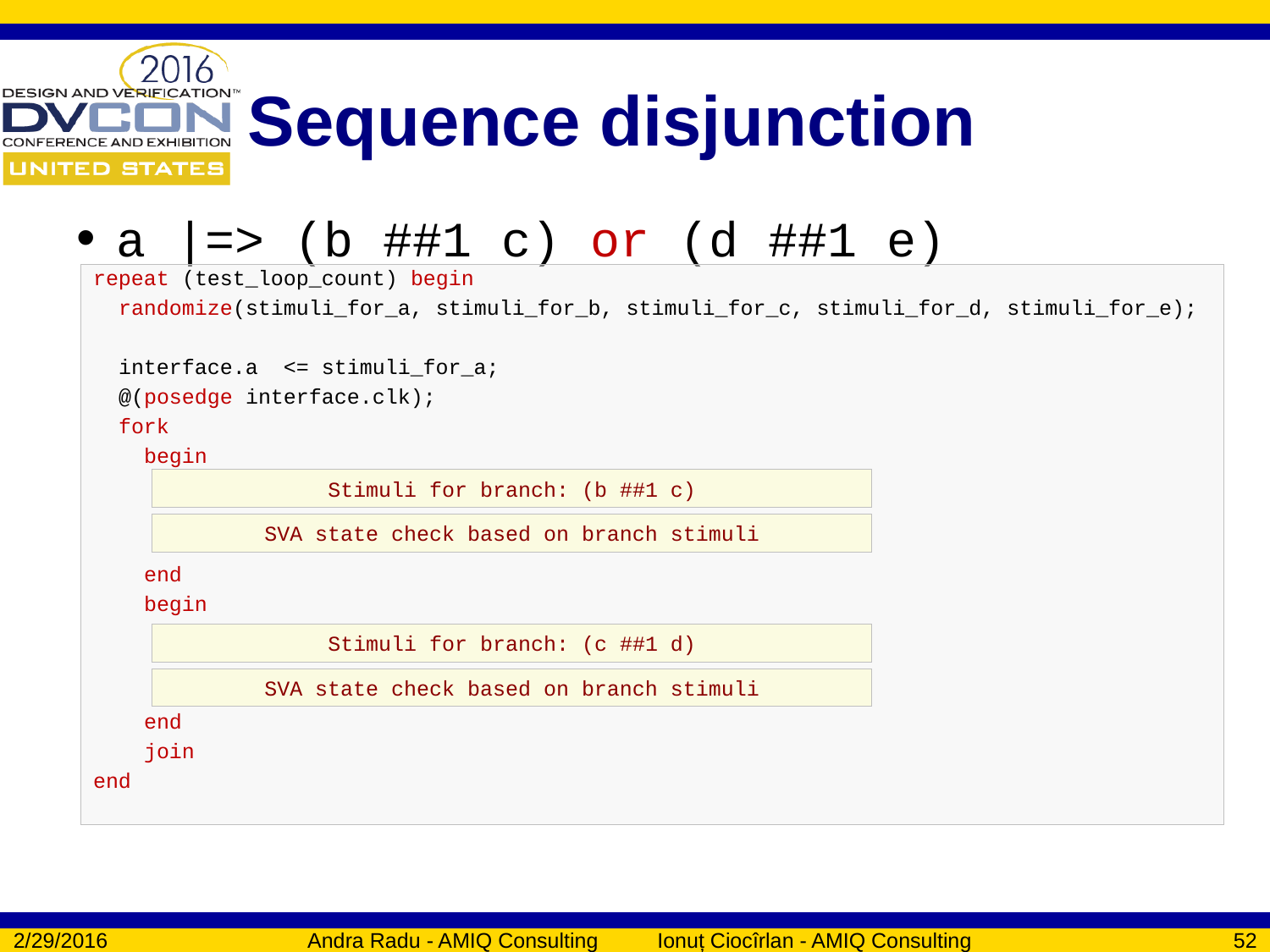

# Sequence disjunction
a |=> (b ##1 c) or (d ##1 e)

repeat (test_loop_count) begin
  randomize(stimuli_for_a, stimuli_for_b, stimuli_for_c, stimuli_for_d, stimuli_for_e);

  interface.a  <= stimuli_for_a;
  @(posedge interface.clk);
  fork
    begin

    end
    begin

    end
    join
end
Stimuli for branch: (b ##1 c)
SVA state check based on branch stimuli
Stimuli for branch: (c ##1 d)
SVA state check based on branch stimuli
2/29/2016
Andra Radu - AMIQ Consulting          Ionuț Ciocîrlan - AMIQ Consulting
52